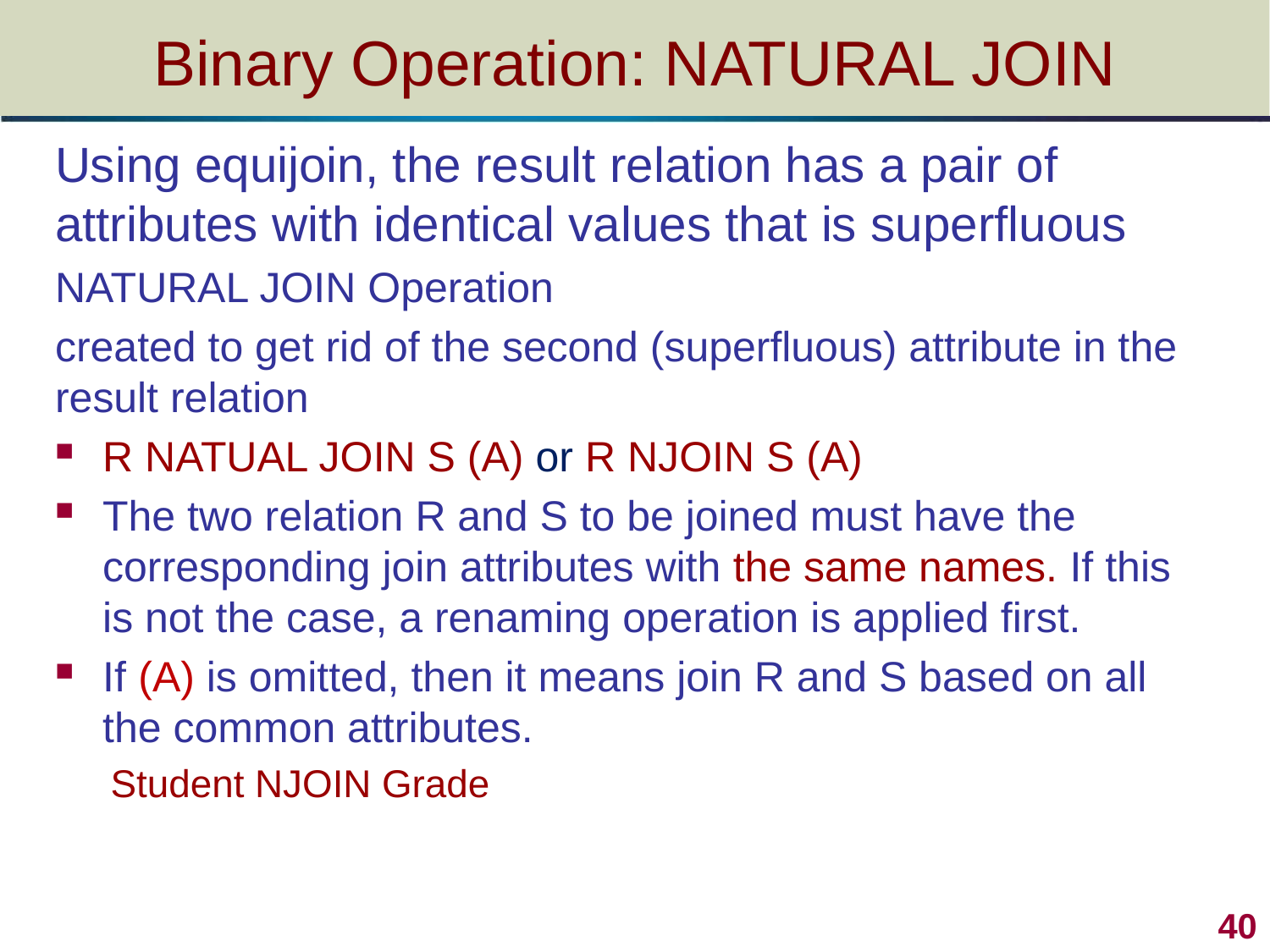

# Binary Operation: NATURAL JOIN
Using equijoin, the result relation has a pair of attributes with identical values that is superfluous
NATURAL JOIN Operation
created to get rid of the second (superfluous) attribute in the result relation
R NATUAL JOIN S (A) or R NJOIN S (A)
The two relation R and S to be joined must have the corresponding join attributes with the same names. If this is not the case, a renaming operation is applied first.
If (A) is omitted, then it means join R and S based on all the common attributes.
Student NJOIN Grade
40